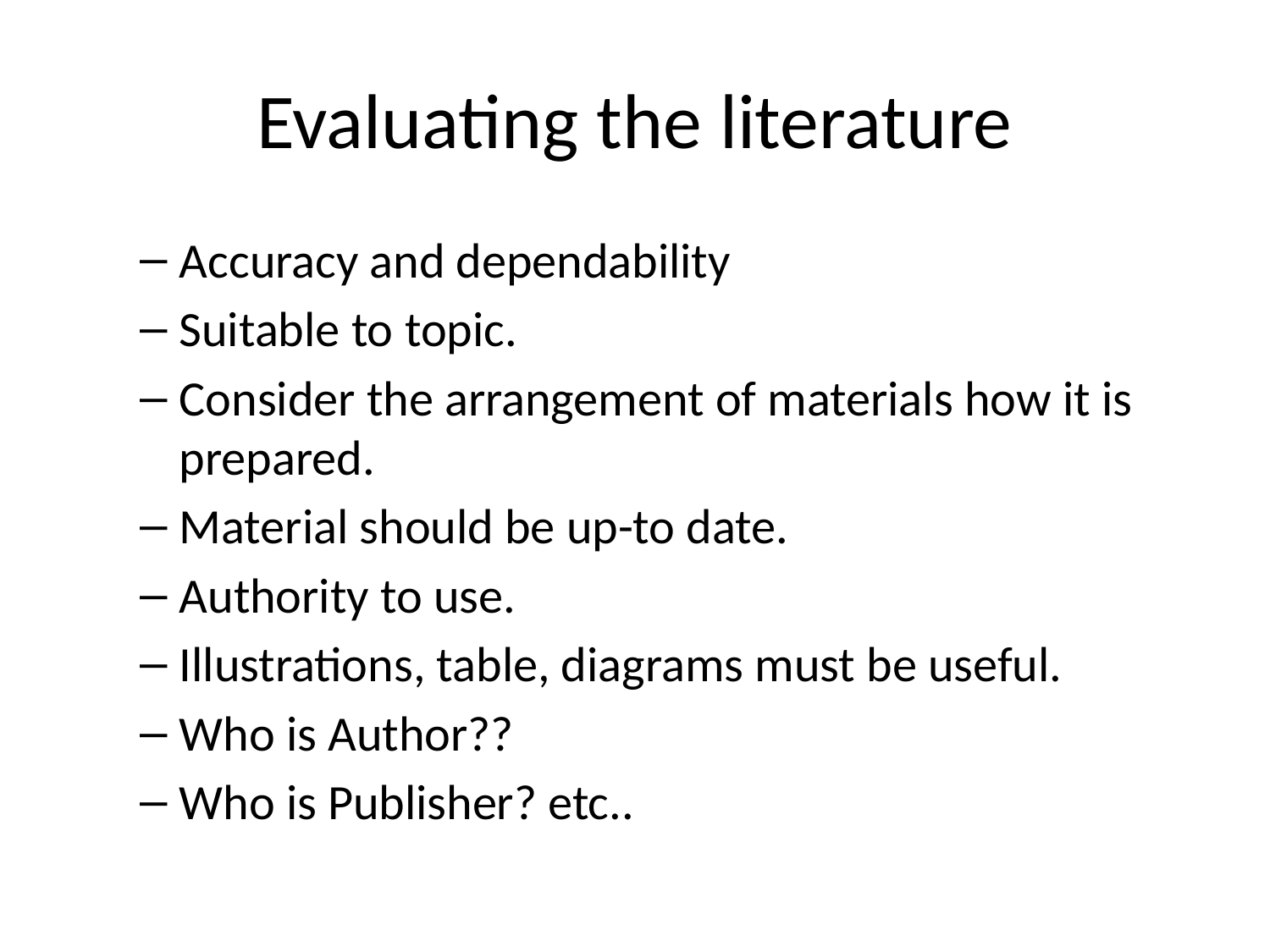

# Evaluating the literature
Accuracy and dependability
Suitable to topic.
Consider the arrangement of materials how it is prepared.
Material should be up-to date.
Authority to use.
Illustrations, table, diagrams must be useful.
Who is Author??
Who is Publisher? etc..